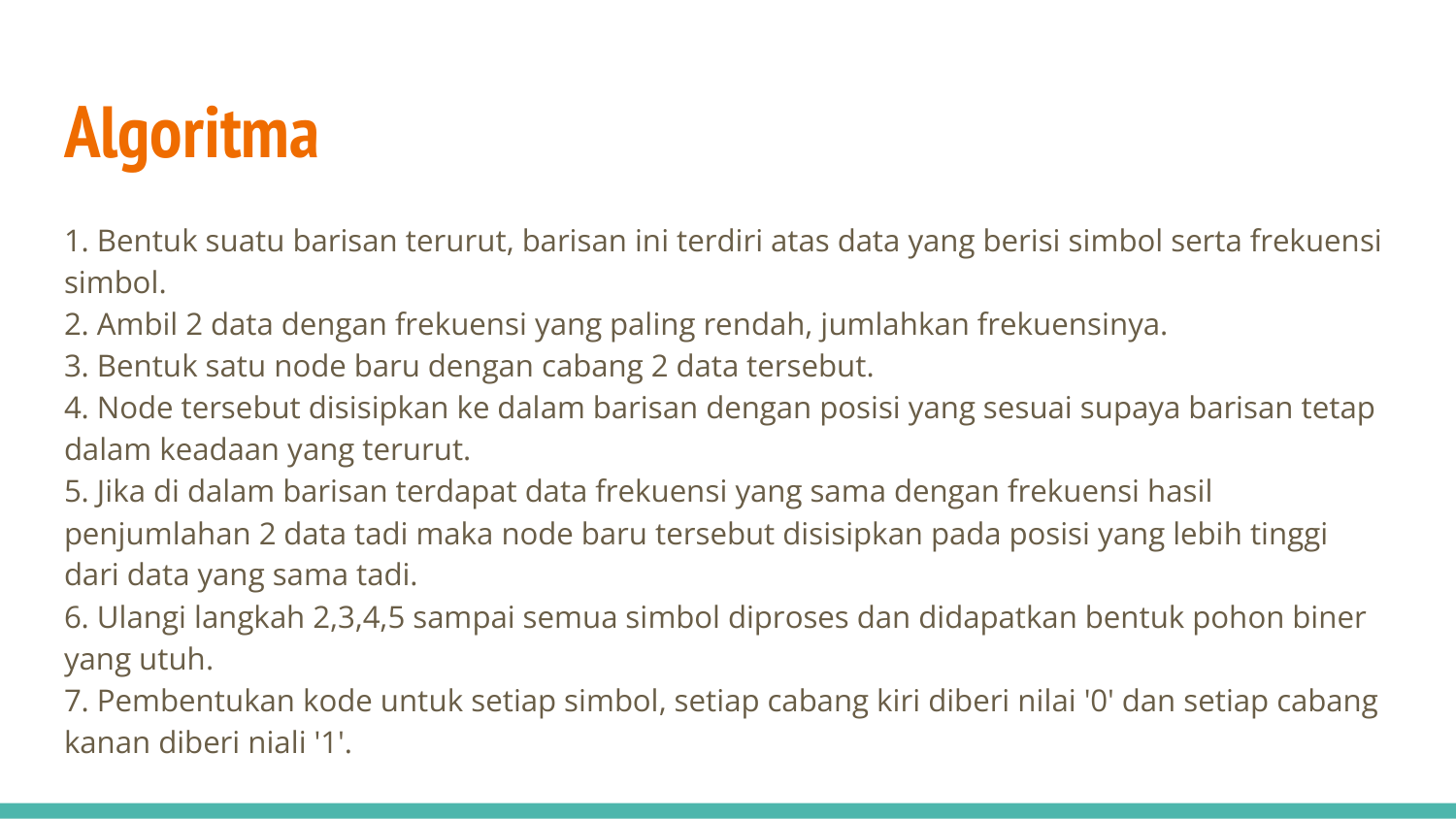

# Algoritma
1. Bentuk suatu barisan terurut, barisan ini terdiri atas data yang berisi simbol serta frekuensi simbol.
2. Ambil 2 data dengan frekuensi yang paling rendah, jumlahkan frekuensinya.
3. Bentuk satu node baru dengan cabang 2 data tersebut.
4. Node tersebut disisipkan ke dalam barisan dengan posisi yang sesuai supaya barisan tetap dalam keadaan yang terurut.
5. Jika di dalam barisan terdapat data frekuensi yang sama dengan frekuensi hasil penjumlahan 2 data tadi maka node baru tersebut disisipkan pada posisi yang lebih tinggi dari data yang sama tadi.
6. Ulangi langkah 2,3,4,5 sampai semua simbol diproses dan didapatkan bentuk pohon biner yang utuh.
7. Pembentukan kode untuk setiap simbol, setiap cabang kiri diberi nilai '0' dan setiap cabang kanan diberi niali '1'.